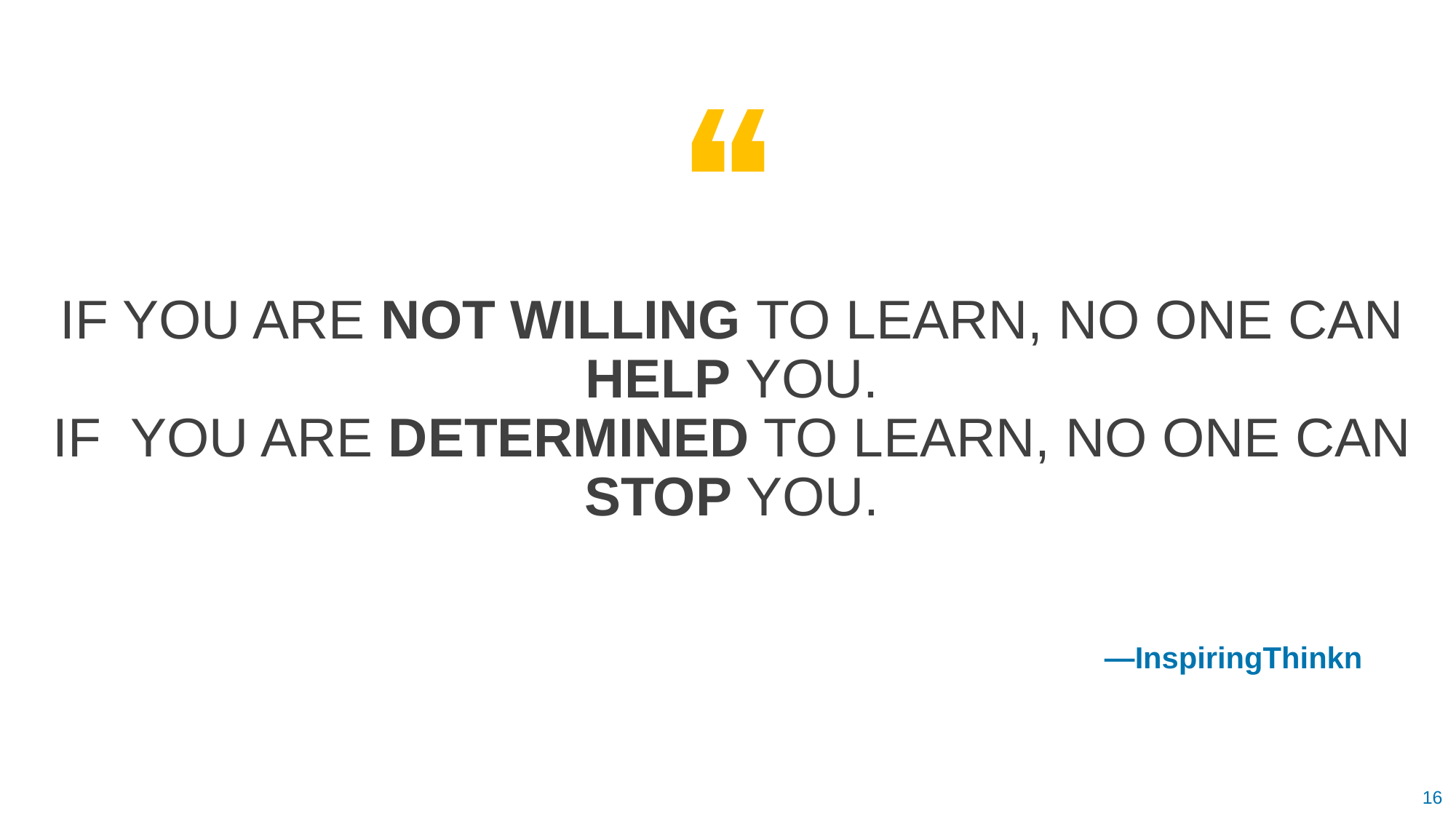

IF YOU ARE NOT WILLING TO LEARN, NO ONE CAN HELP YOU.
IF  YOU ARE DETERMINED TO LEARN, NO ONE CAN STOP YOU.
—InspiringThinkn

16